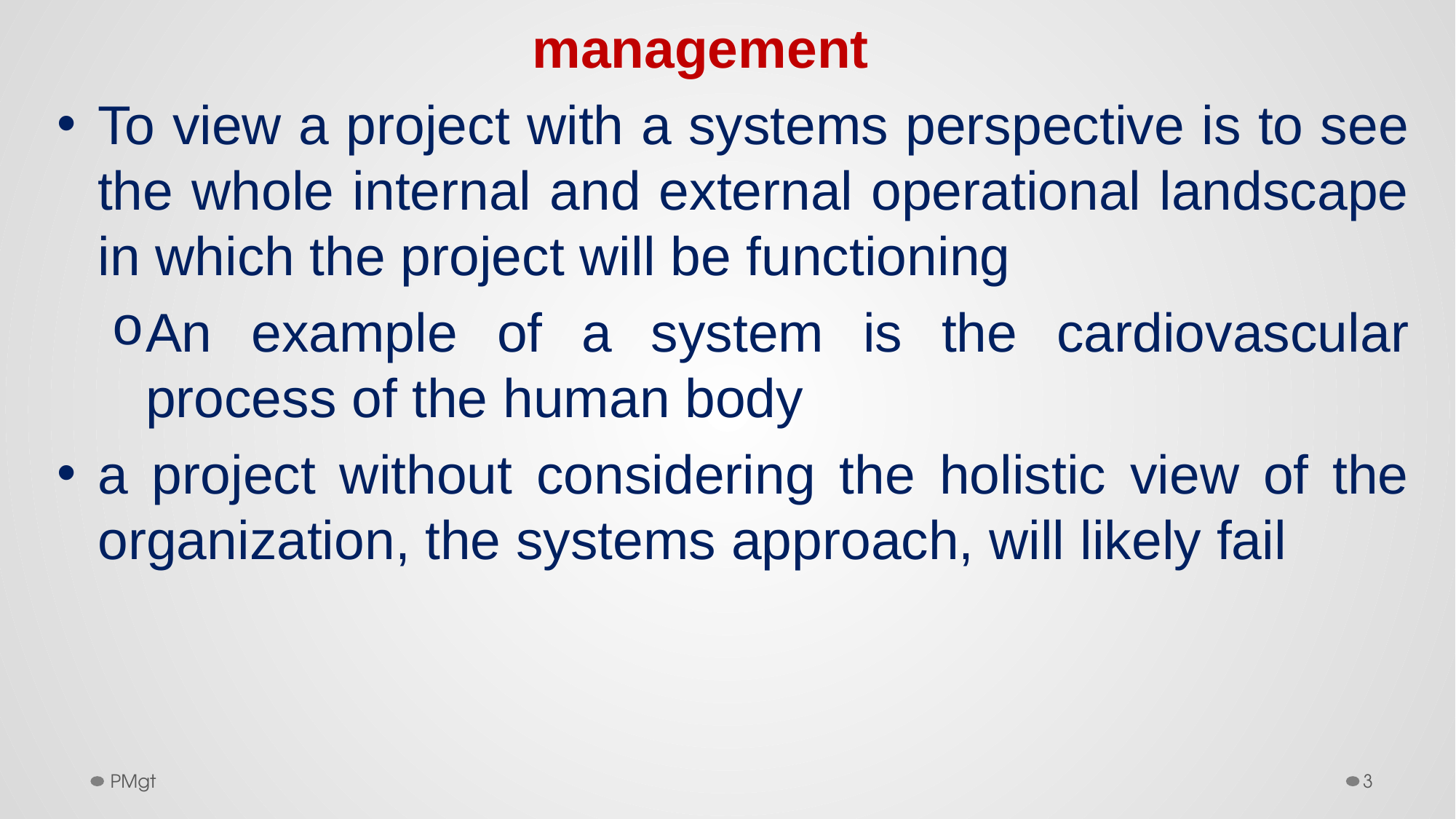

# Systems view of a project and project management
To view a project with a systems perspective is to see the whole internal and external operational landscape in which the project will be functioning
An example of a system is the cardiovascular process of the human body
a project without considering the holistic view of the organization, the systems approach, will likely fail
PMgt
3